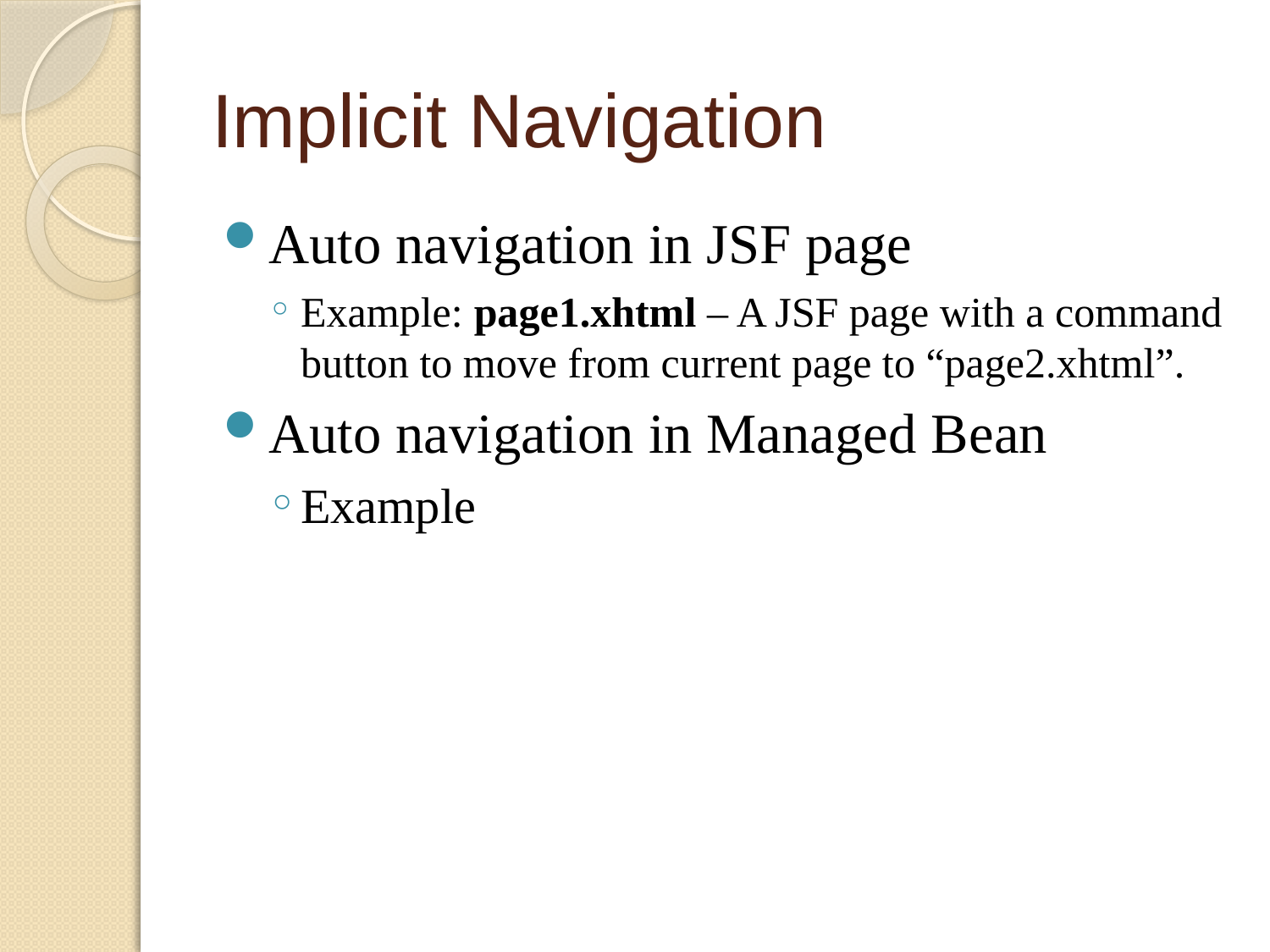

# Implicit Navigation
Auto navigation in JSF page
Example: page1.xhtml – A JSF page with a command button to move from current page to “page2.xhtml”.
Auto navigation in Managed Bean
Example